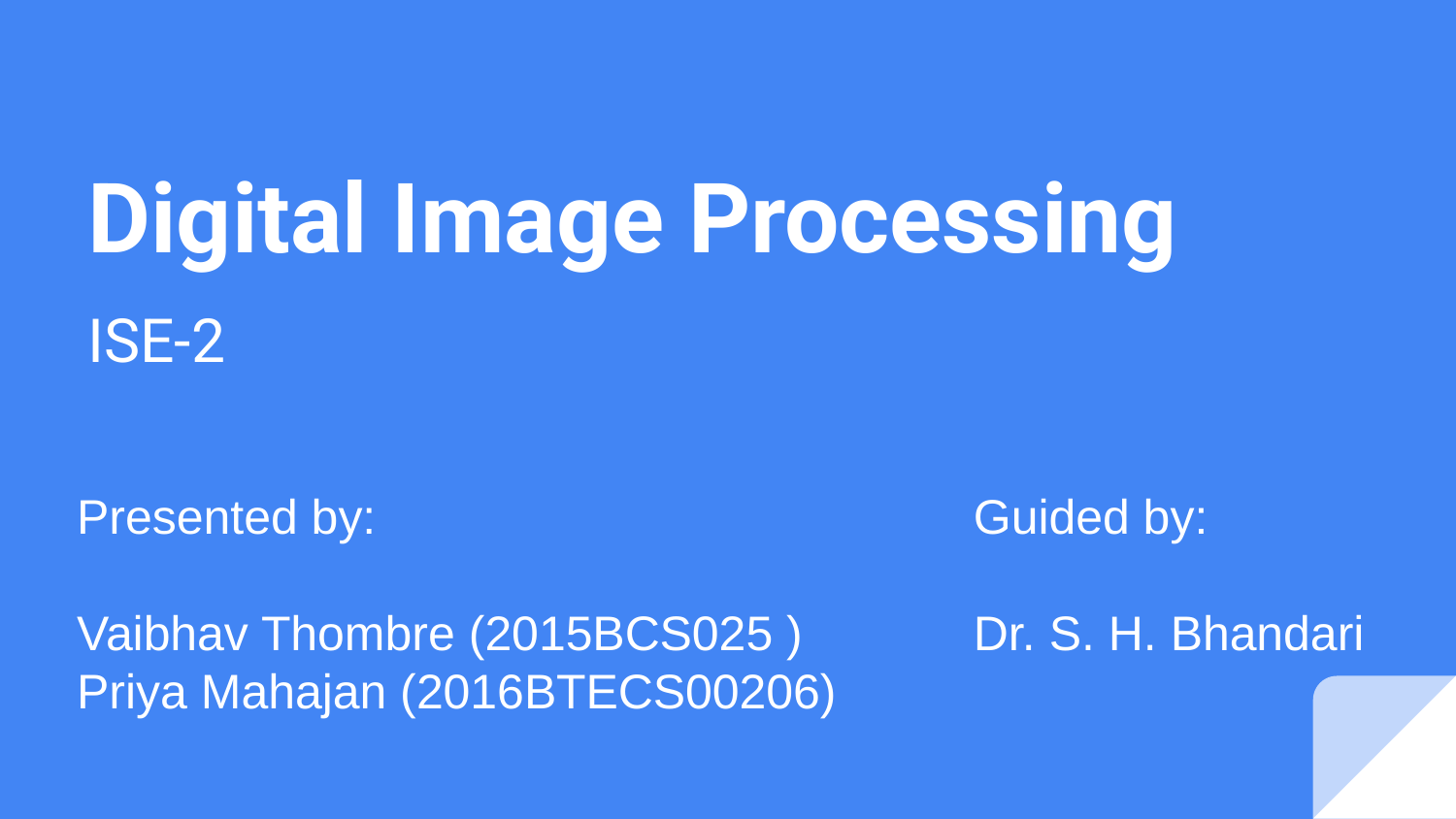

# Digital Image Processing
ISE-2
Presented by:

Vaibhav Thombre (2015BCS025 )
Priya Mahajan (2016BTECS00206)
Guided by:

Dr. S. H. Bhandari